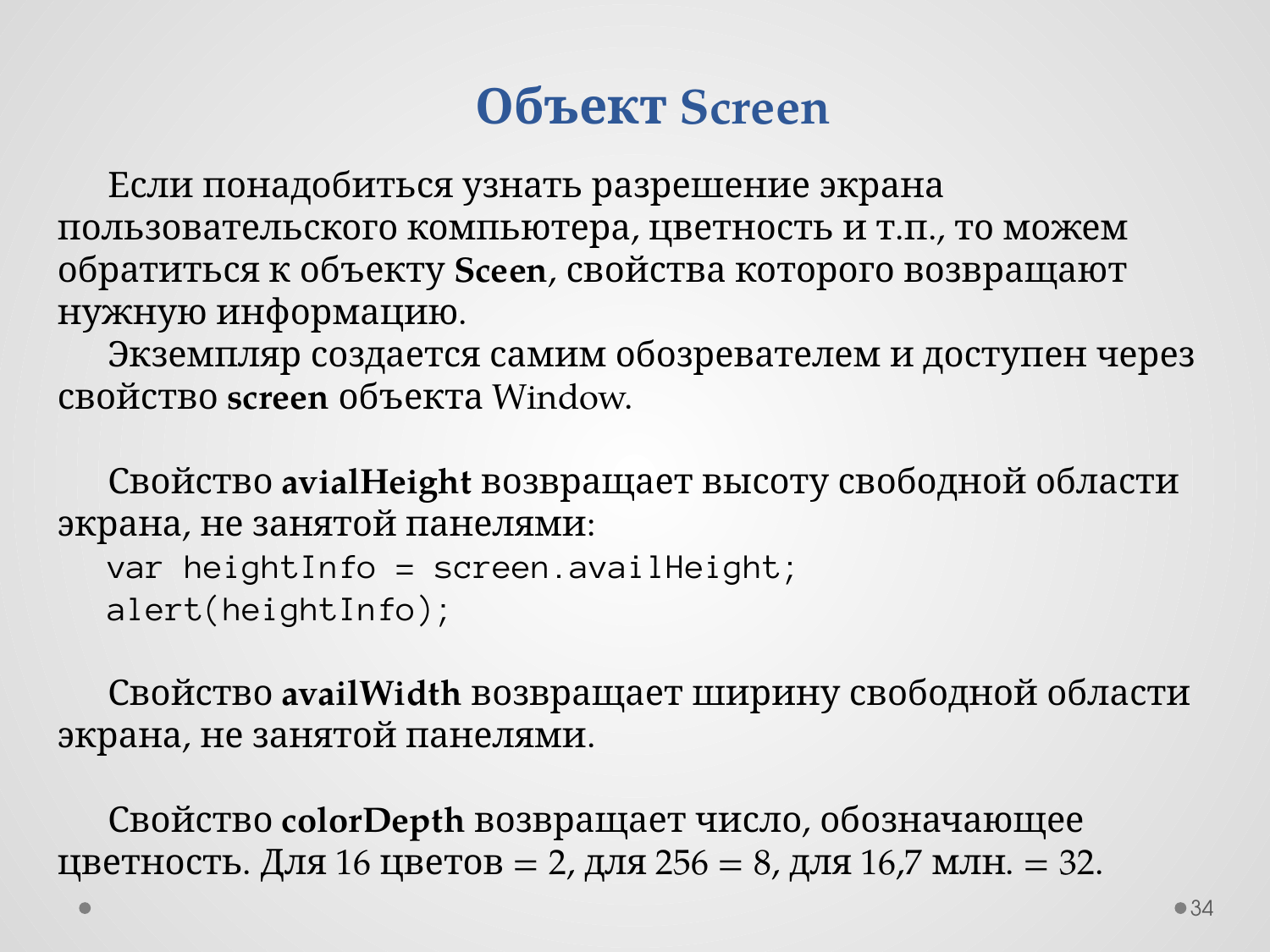

Объект Screen
Если понадобиться узнать разрешение экрана пользовательского компьютера, цветность и т.п., то можем обратиться к объекту Sceen, свойства которого возвращают нужную информацию.
Экземпляр создается самим обозревателем и доступен через свойство screen объекта Window.

Свойство avialHeight возвращает высоту свободной области экрана, не занятой панелями:
var heightInfo = screen.availHeight;
alert(heightInfo);

Свойство availWidth возвращает ширину свободной области экрана, не занятой панелями.

Свойство colorDepth возвращает число, обозначающее цветность. Для 16 цветов = 2, для 256 = 8, для 16,7 млн. = 32.

34